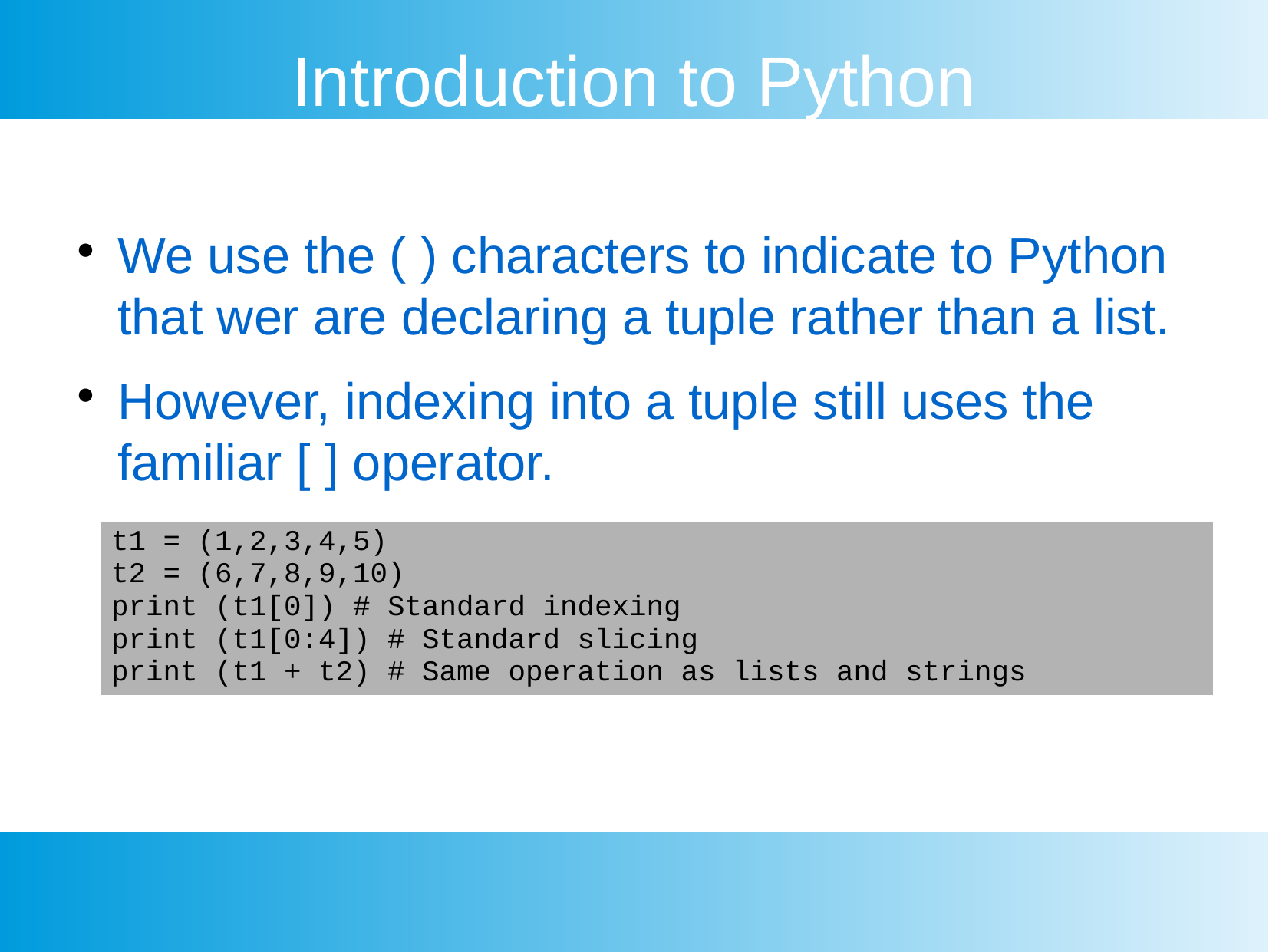

Introduction to Python
We use the ( ) characters to indicate to Python that wer are declaring a tuple rather than a list.
However, indexing into a tuple still uses the familiar [ ] operator.
| t1 = (1,2,3,4,5) t2 = (6,7,8,9,10) print (t1[0]) # Standard indexing print (t1[0:4]) # Standard slicing print (t1 + t2) # Same operation as lists and strings |
| --- |